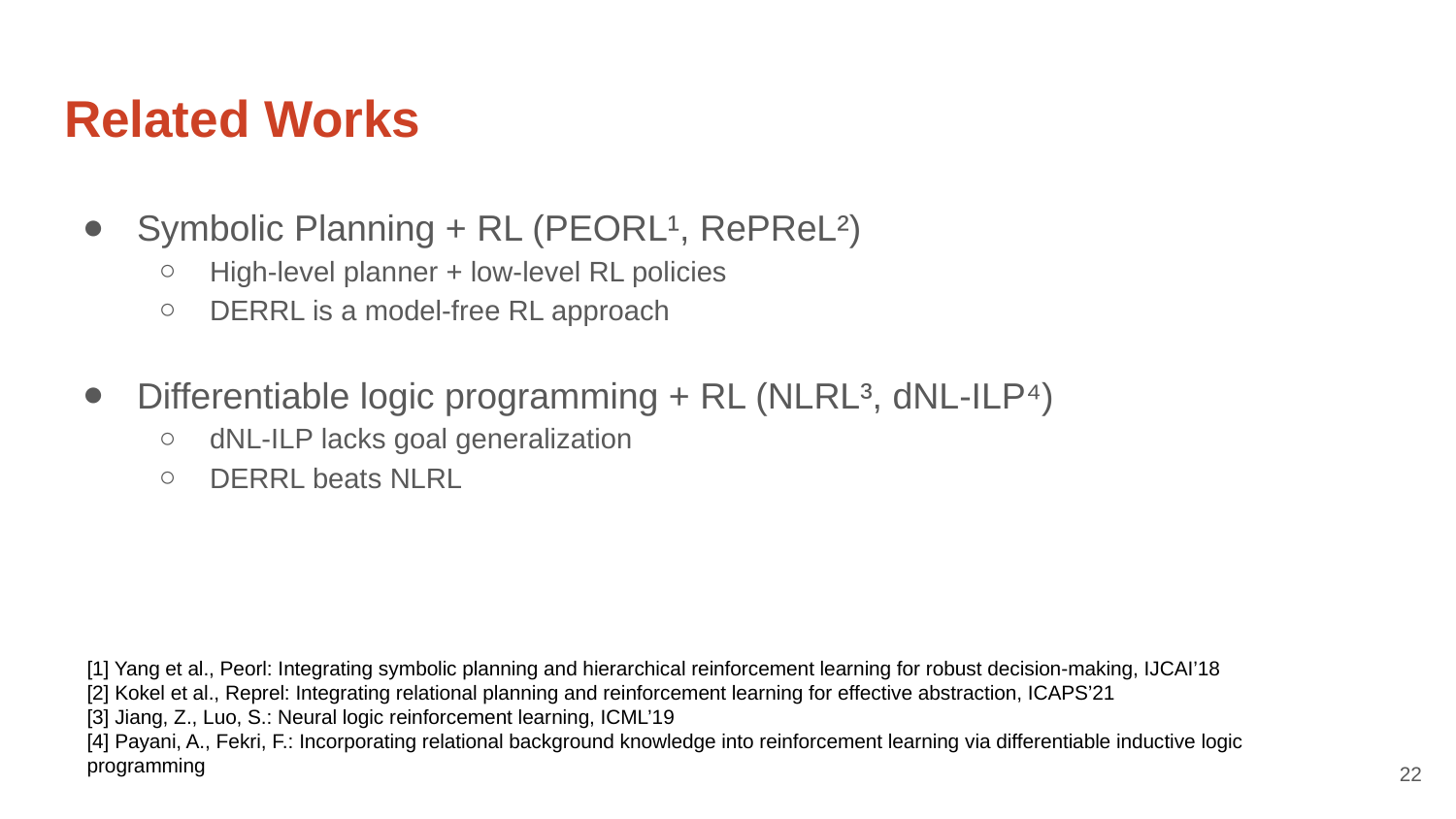

# Related Works
Symbolic Planning + RL (PEORL¹, RePReL²)
High-level planner + low-level RL policies
DERRL is a model-free RL approach
Differentiable logic programming + RL (NLRL³, dNL-ILP⁴)
dNL-ILP lacks goal generalization
DERRL beats NLRL

[1] Yang et al., Peorl: Integrating symbolic planning and hierarchical reinforcement learning for robust decision-making, IJCAI’18
[2] Kokel et al., Reprel: Integrating relational planning and reinforcement learning for effective abstraction, ICAPS’21
[3] Jiang, Z., Luo, S.: Neural logic reinforcement learning, ICML’19
[4] Payani, A., Fekri, F.: Incorporating relational background knowledge into reinforcement learning via differentiable inductive logic programming
22